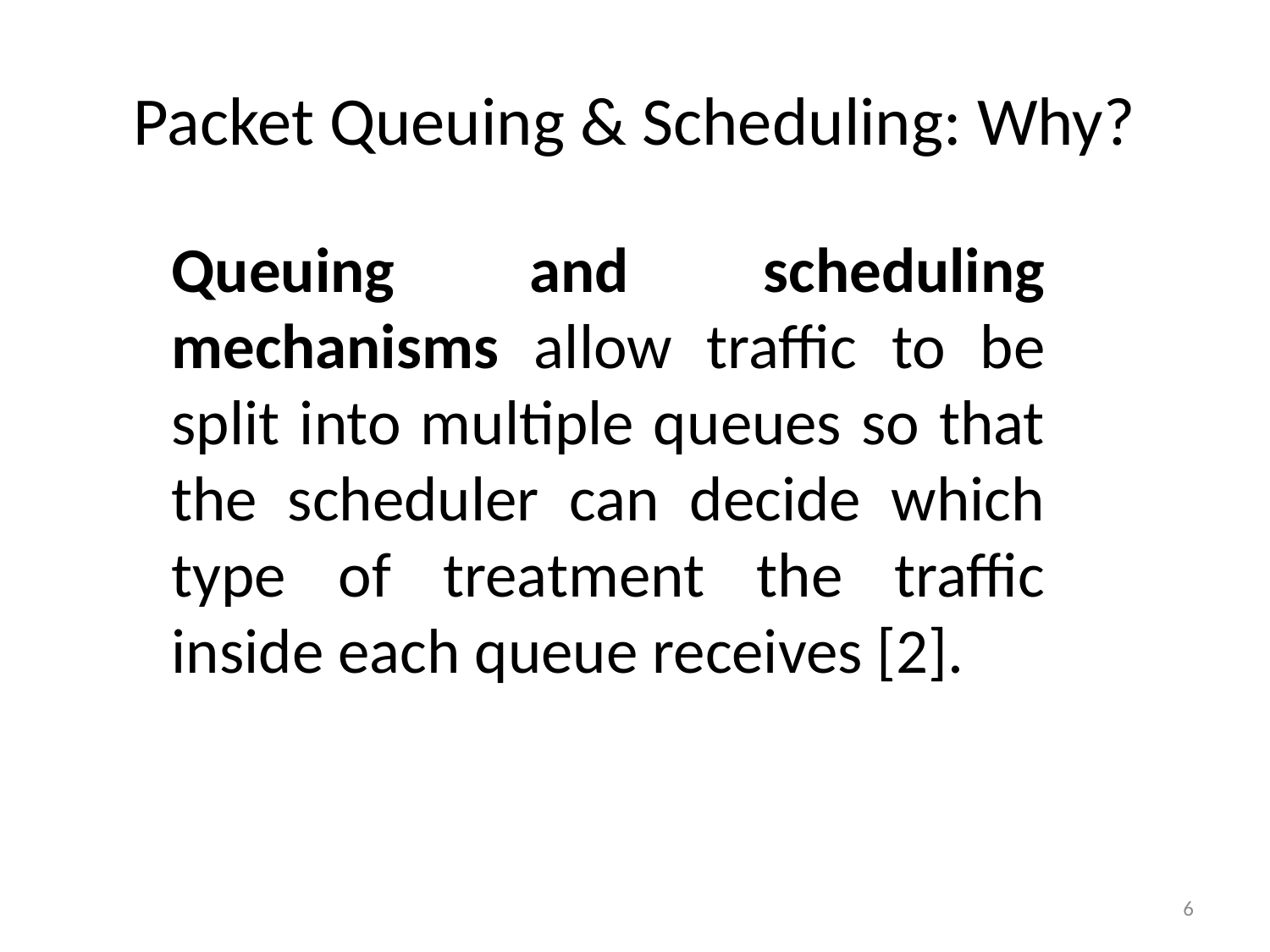

# Packet Queuing & Scheduling: Why?
Queuing and scheduling mechanisms allow traffic to be split into multiple queues so that the scheduler can decide which type of treatment the traffic inside each queue receives [2].
6